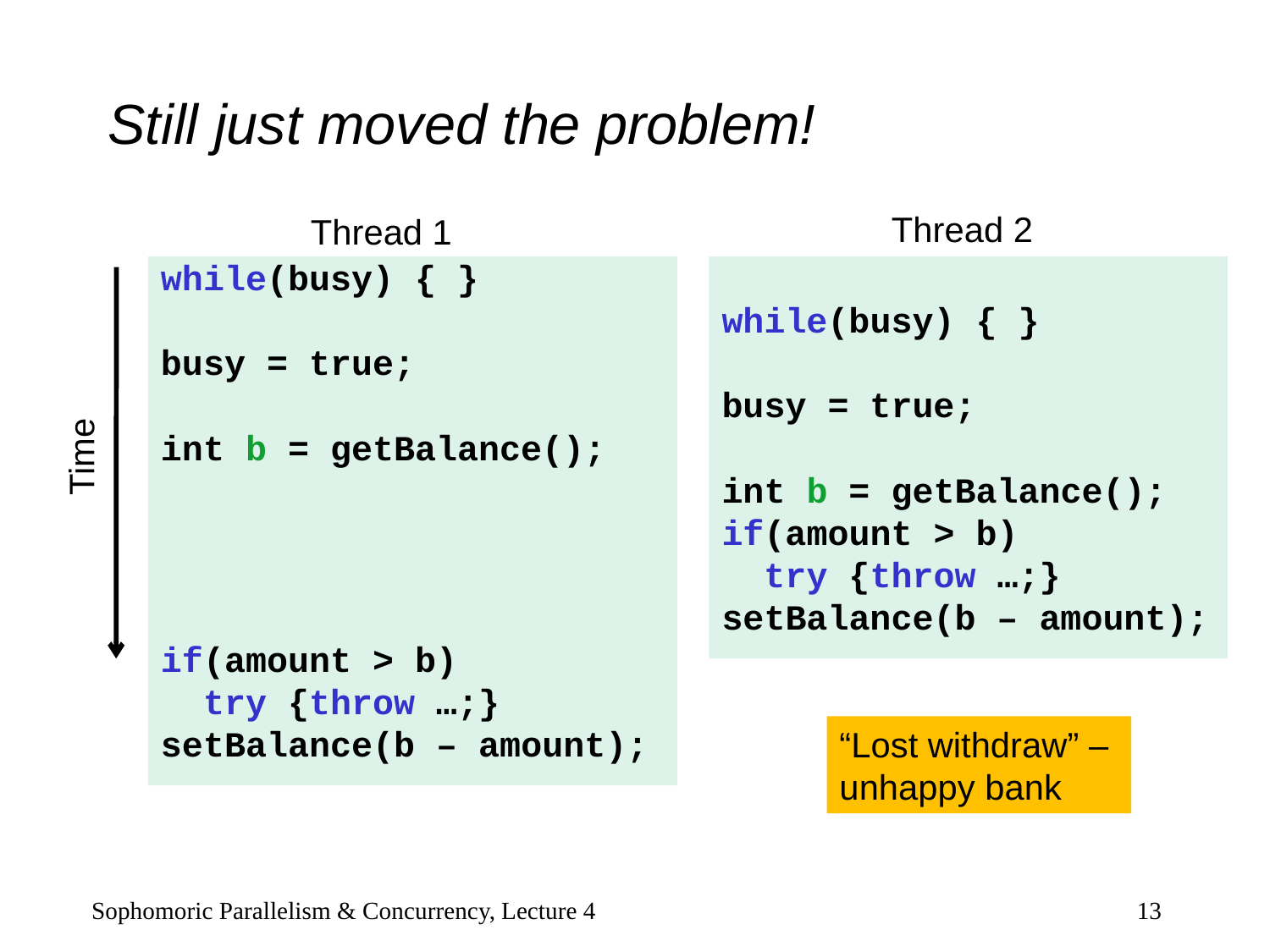

# Still just moved the problem!
Thread 2
Thread 1
while(busy) { }

busy = true;

int b = getBalance();

if(amount > b)
  try {throw …;}
setBalance(b – amount);

while(busy) { }

busy = true;

int b = getBalance();
if(amount > b)
  try {throw …;}
setBalance(b – amount);
Time
“Lost withdraw” –
unhappy bank
Sophomoric Parallelism & Concurrency, Lecture 4
13